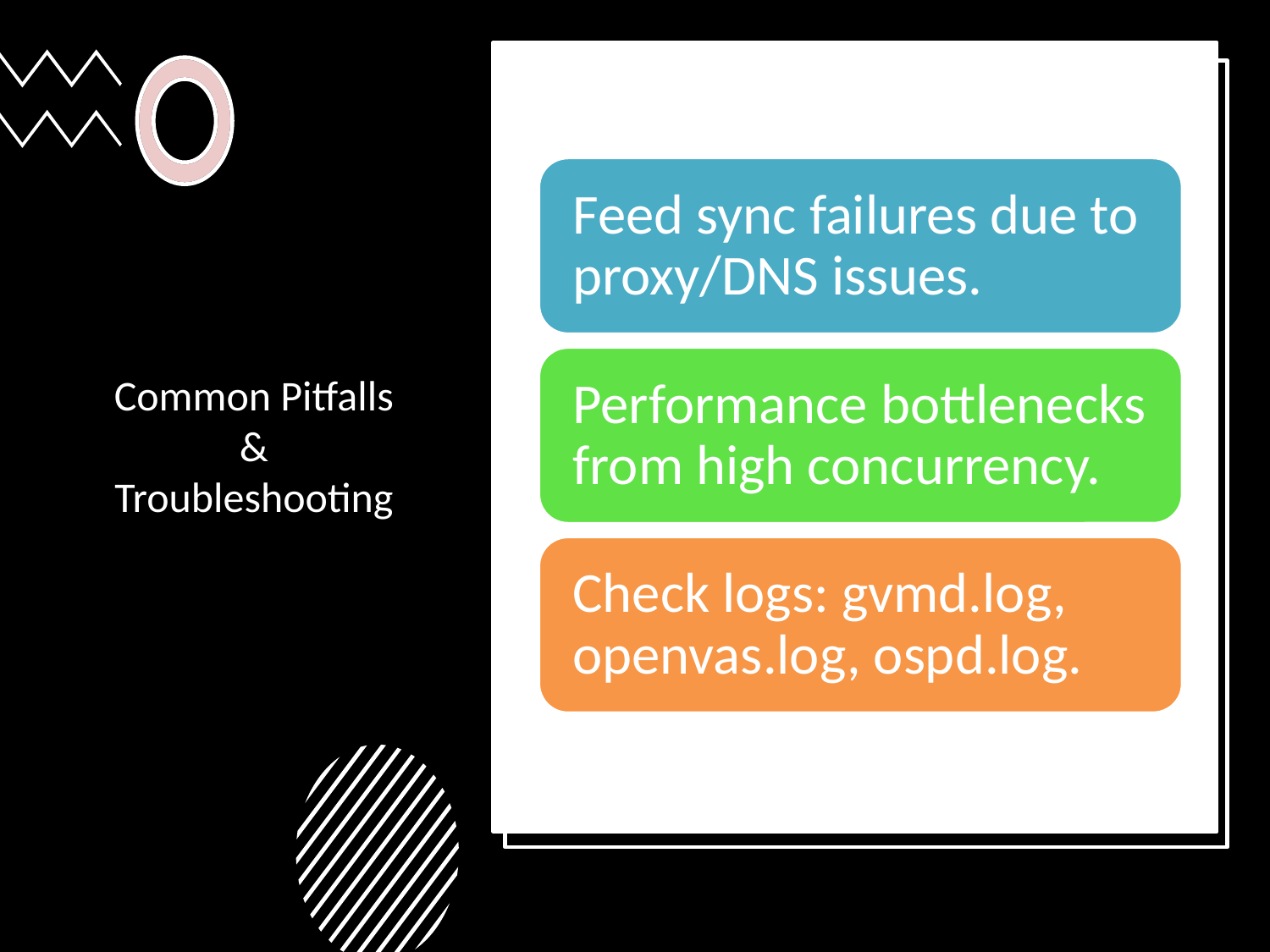

Feed sync failures due to proxy/DNS issues.
Performance bottlenecks from high concurrency.
Check logs: gvmd.log, openvas.log, ospd.log.

# Common Pitfalls & Troubleshooting